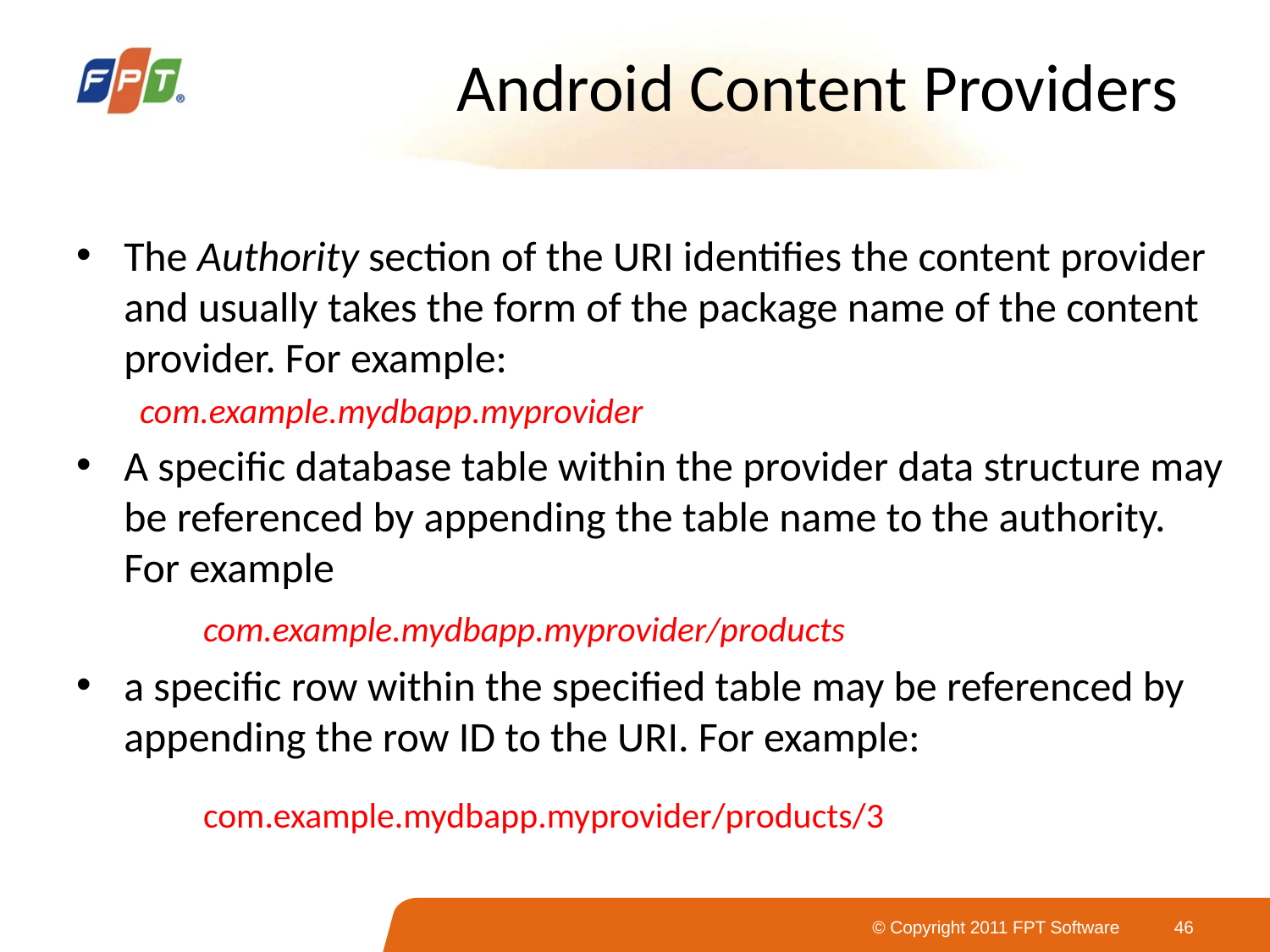

# Android Content Providers
The Authority section of the URI identifies the content provider and usually takes the form of the package name of the content provider. For example:
com.example.mydbapp.myprovider
A specific database table within the provider data structure may be referenced by appending the table name to the authority. For example
	com.example.mydbapp.myprovider/products
a specific row within the specified table may be referenced by appending the row ID to the URI. For example:
	com.example.mydbapp.myprovider/products/3